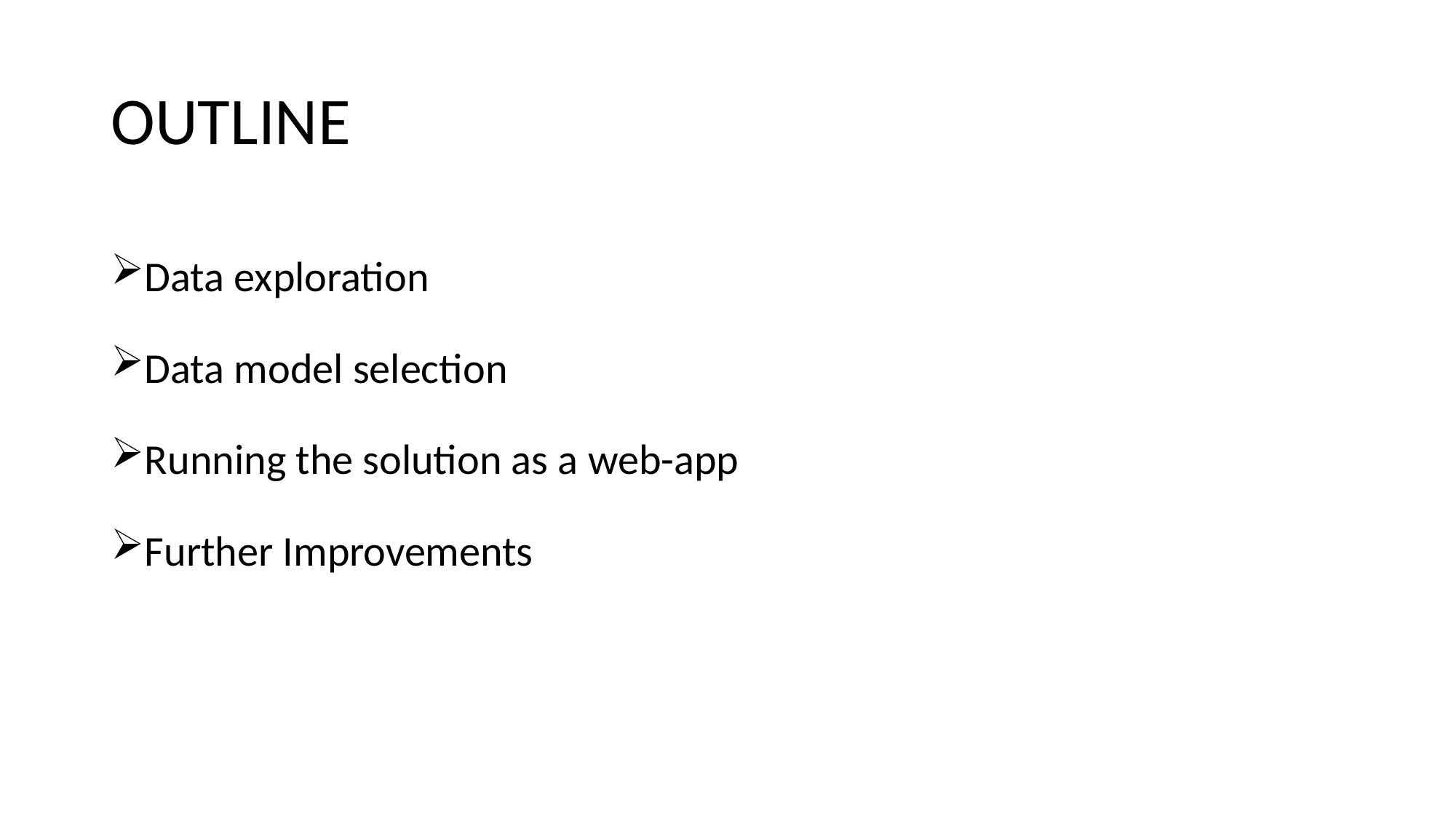

# OUTLINE
Data exploration
Data model selection
Running the solution as a web-app
Further Improvements